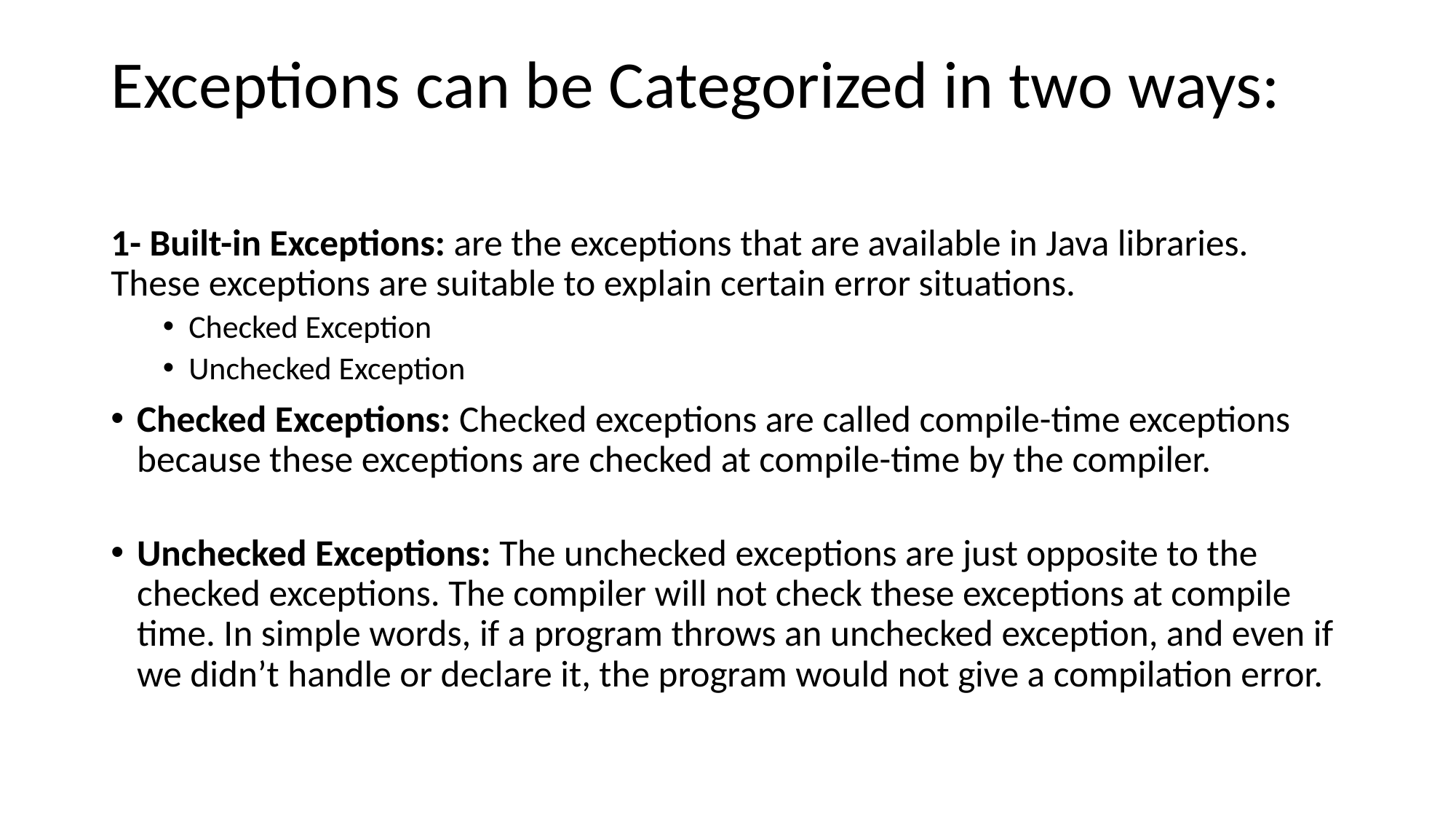

# Exceptions can be Categorized in two ways:
1- Built-in Exceptions: are the exceptions that are available in Java libraries. These exceptions are suitable to explain certain error situations.
Checked Exception
Unchecked Exception
Checked Exceptions: Checked exceptions are called compile-time exceptions because these exceptions are checked at compile-time by the compiler.
Unchecked Exceptions: The unchecked exceptions are just opposite to the checked exceptions. The compiler will not check these exceptions at compile time. In simple words, if a program throws an unchecked exception, and even if we didn’t handle or declare it, the program would not give a compilation error.